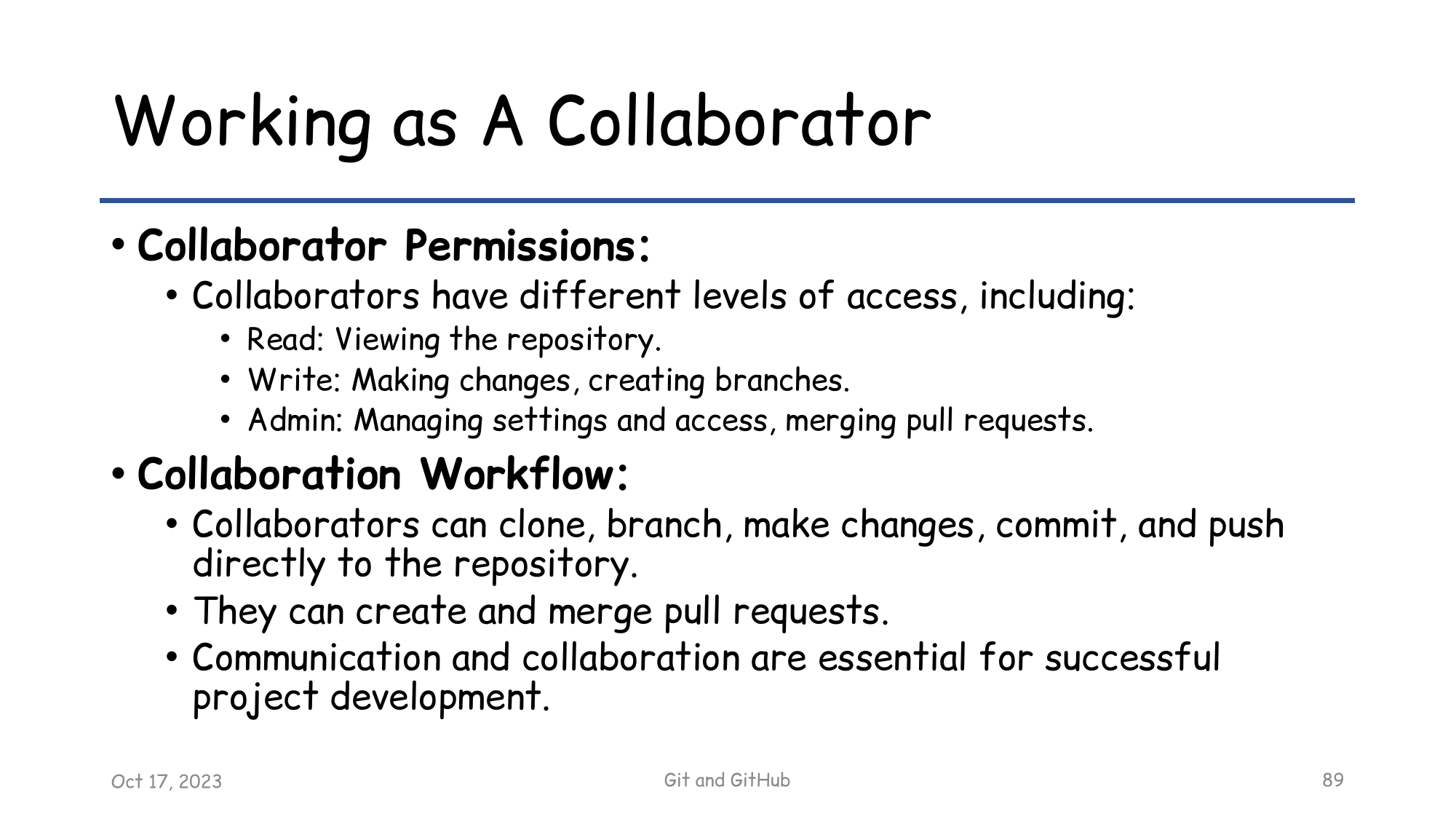

# Working as A Collaborator
Collaborator Permissions:
Collaborators have different levels of access, including:
Read: Viewing the repository.
Write: Making changes, creating branches.
Admin: Managing settings and access, merging pull requests.
Collaboration Workflow:
Collaborators can clone, branch, make changes, commit, and push directly to the repository.
They can create and merge pull requests.
Communication and collaboration are essential for successful project development.
Oct 17, 2023
Git and GitHub
89